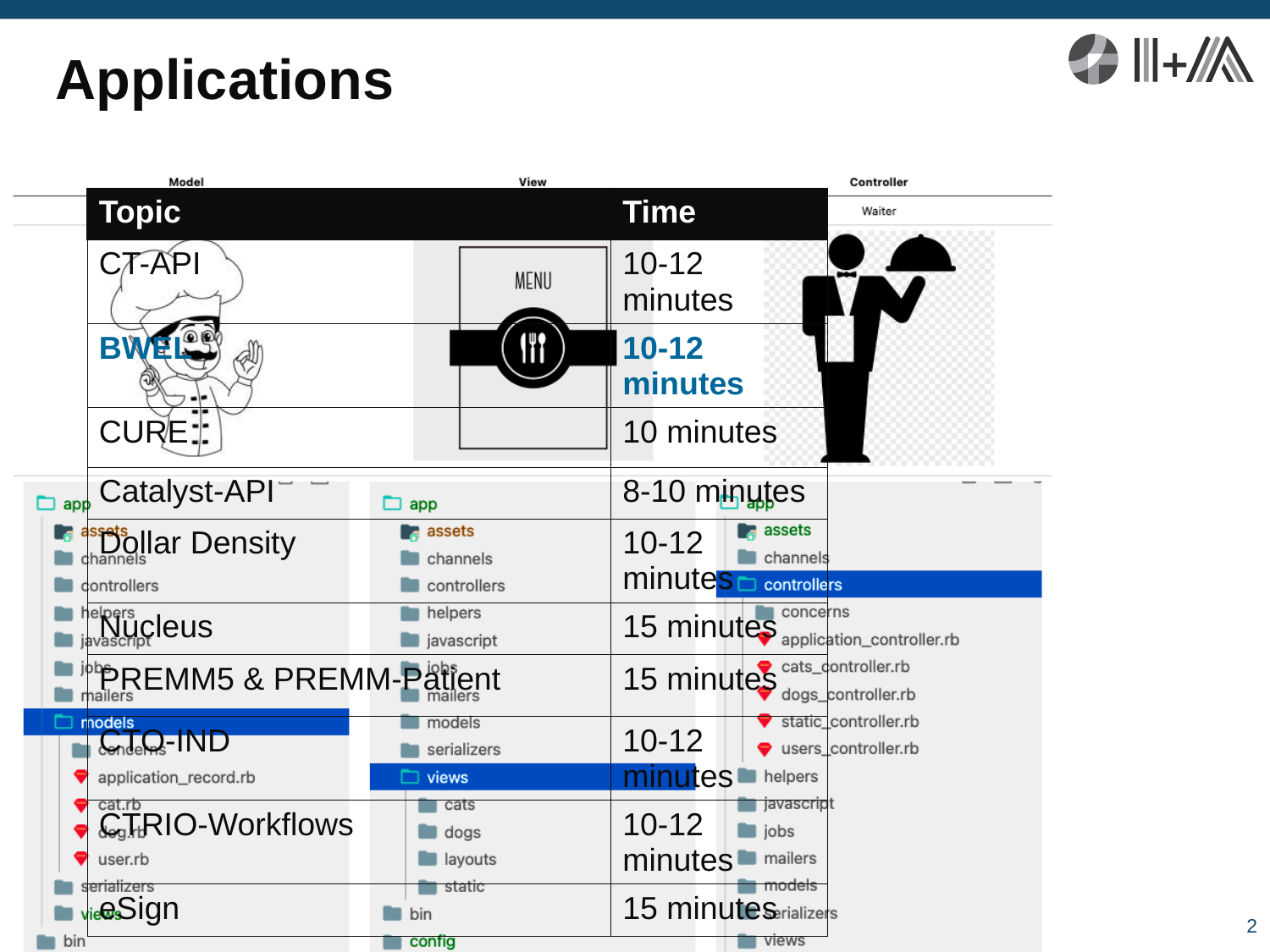

# Applications
| Topic | Time |
| --- | --- |
| CT-API | 10-12 minutes |
| BWEL | 10-12 minutes |
| CURE | 10 minutes |
| Catalyst-API | 8-10 minutes |
| Dollar Density | 10-12 minutes |
| Nucleus | 15 minutes |
| PREMM5 & PREMM-Patient | 15 minutes |
| CTO-IND | 10-12 minutes |
| CTRIO-Workflows | 10-12 minutes |
| eSign | 15 minutes |
2